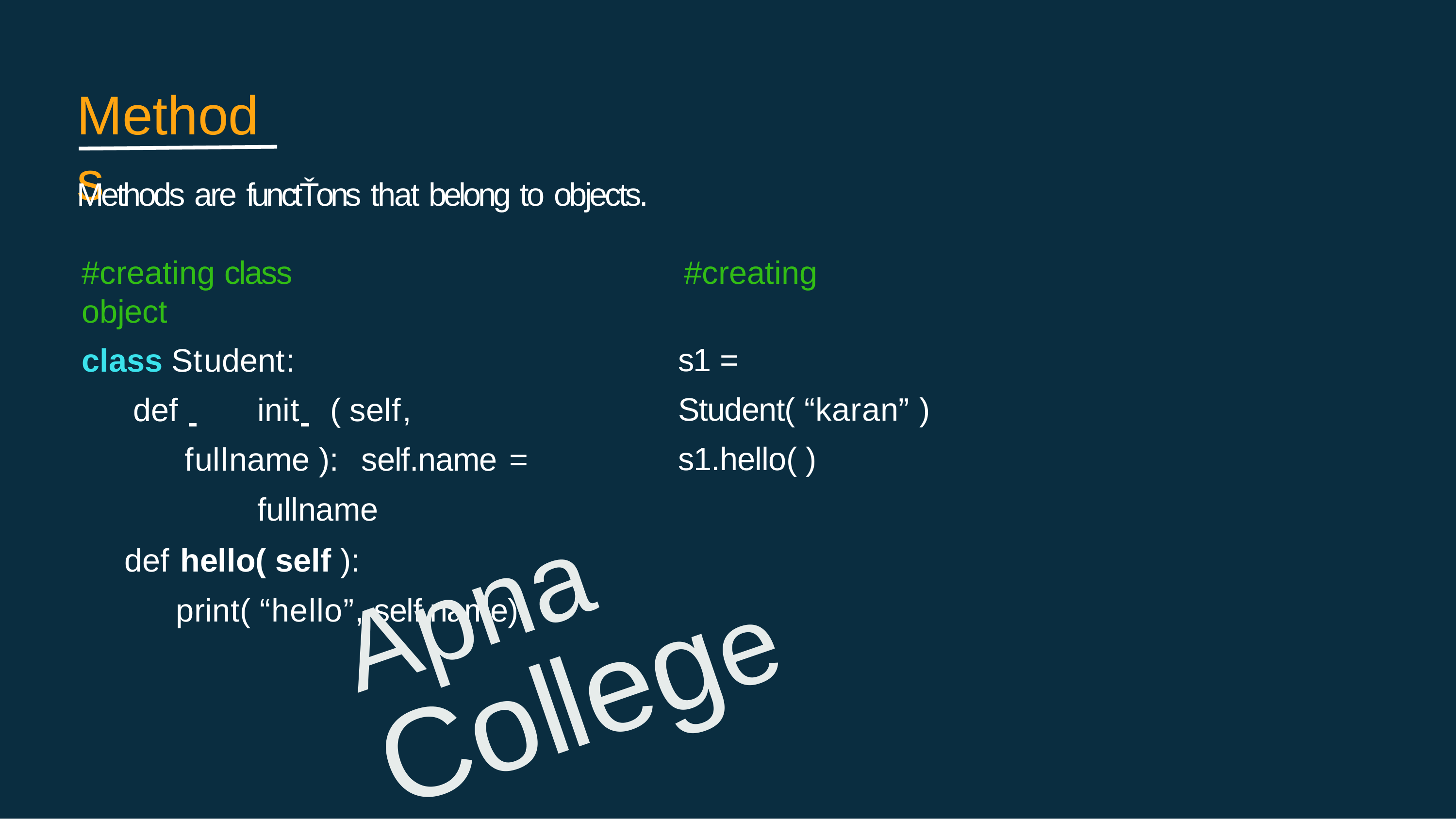

# Methods

Methods are functŤons that belong to objects.

#creating class	#creating object
class Student:
def  	init 	( self, fullname ):  self.name =	fullname
s1 =	Student( “karan” )  s1.hello( )
Apna College
def hello( self ):
print( “hello”, self.name)